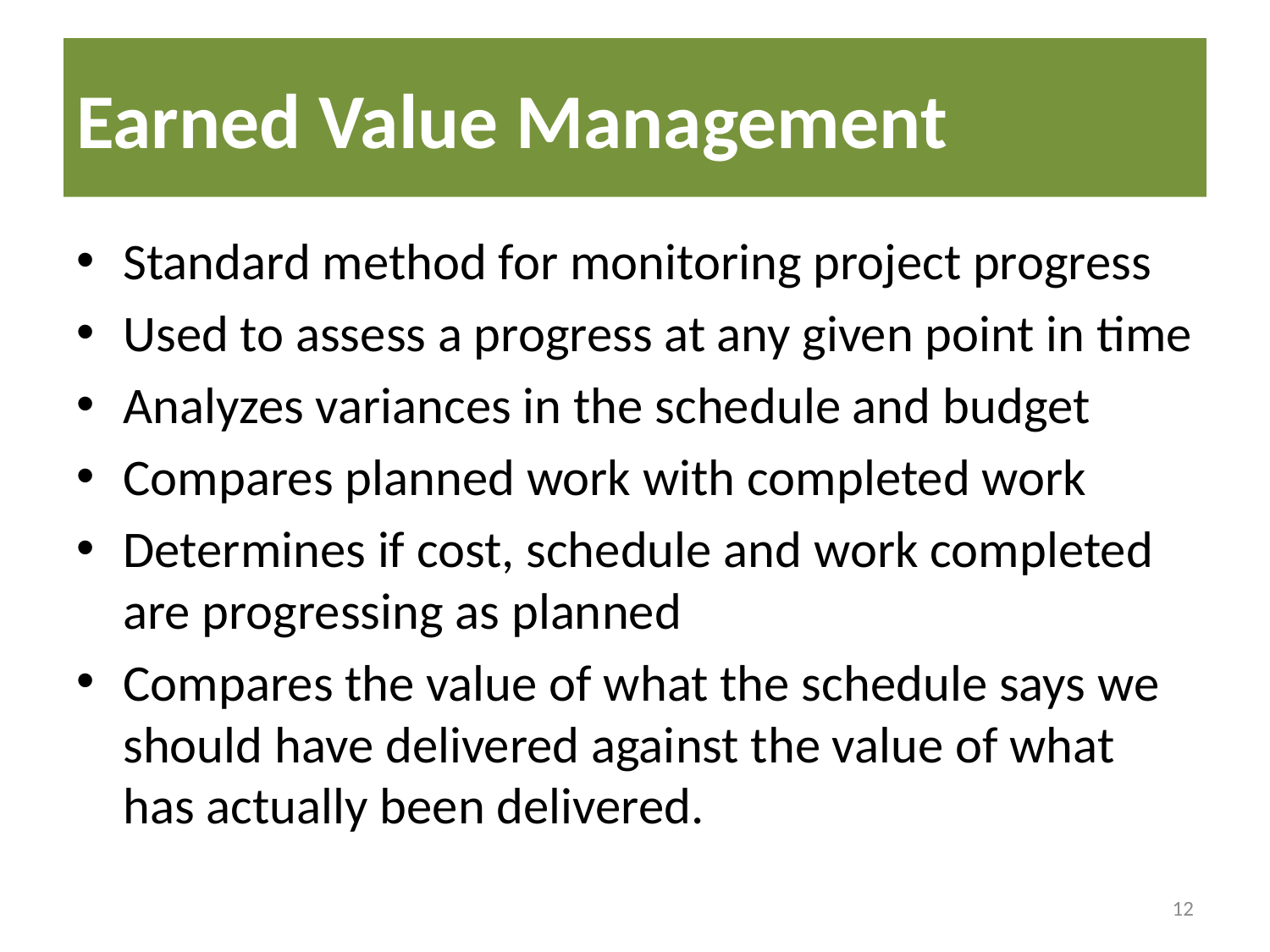

# Earned Value Management
Standard method for monitoring project progress
Used to assess a progress at any given point in time
Analyzes variances in the schedule and budget
Compares planned work with completed work
Determines if cost, schedule and work completed are progressing as planned
Compares the value of what the schedule says we should have delivered against the value of what has actually been delivered.

12